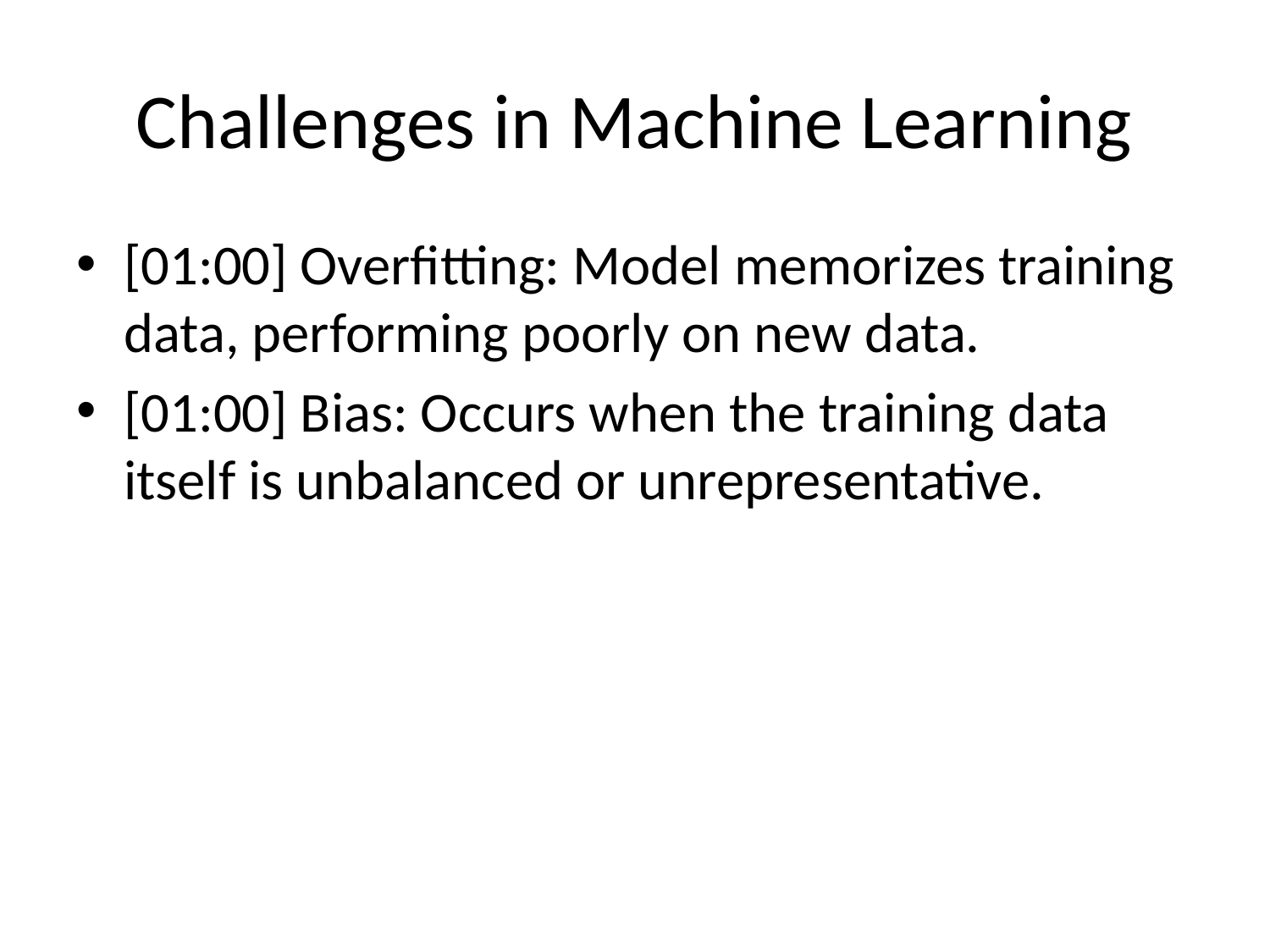

# Challenges in Machine Learning
[01:00] Overfitting: Model memorizes training data, performing poorly on new data.
[01:00] Bias: Occurs when the training data itself is unbalanced or unrepresentative.